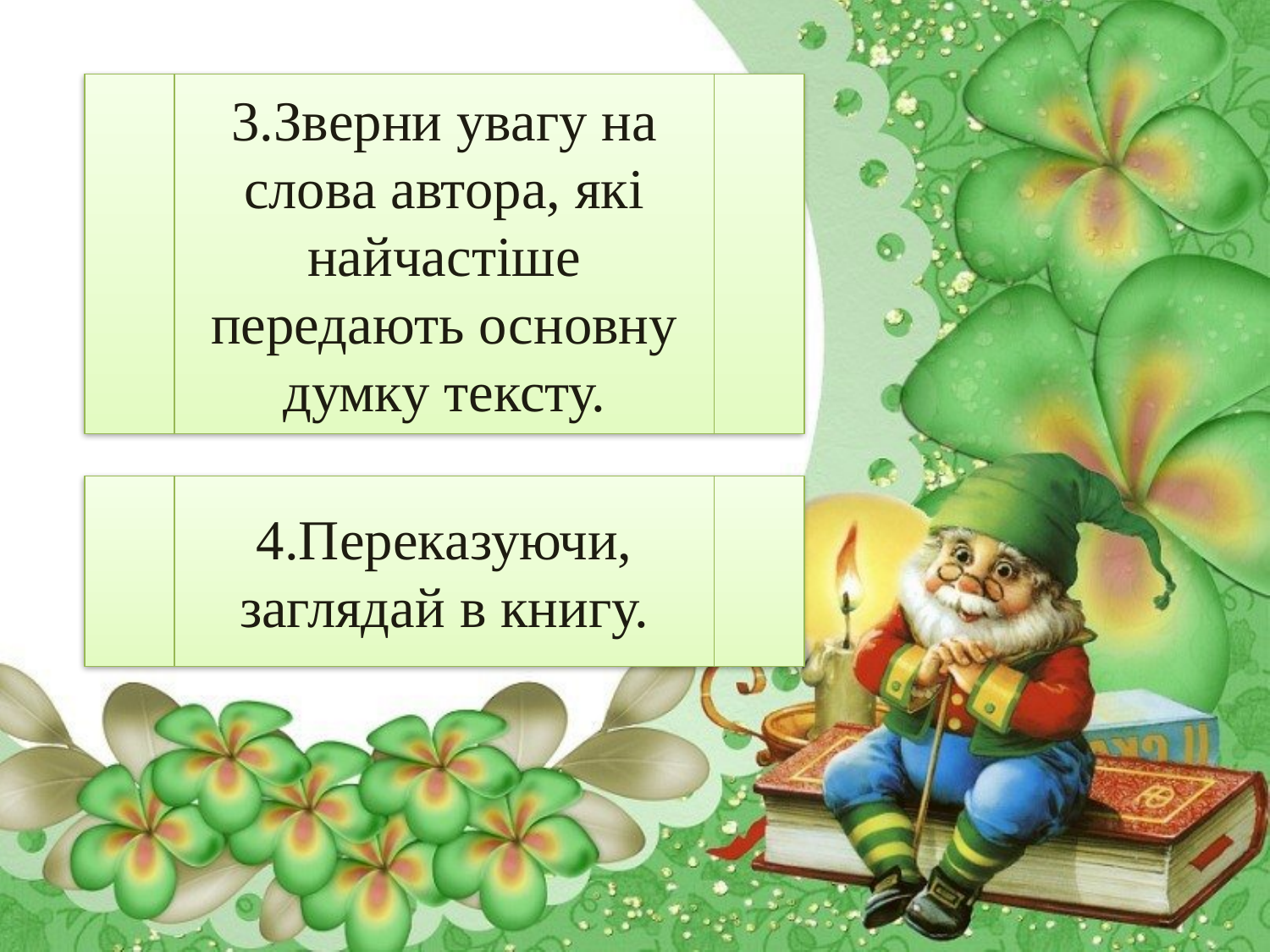

3.Зверни увагу на слова автора, які найчастіше передають основну думку тексту.
4.Переказуючи, заглядай в книгу.